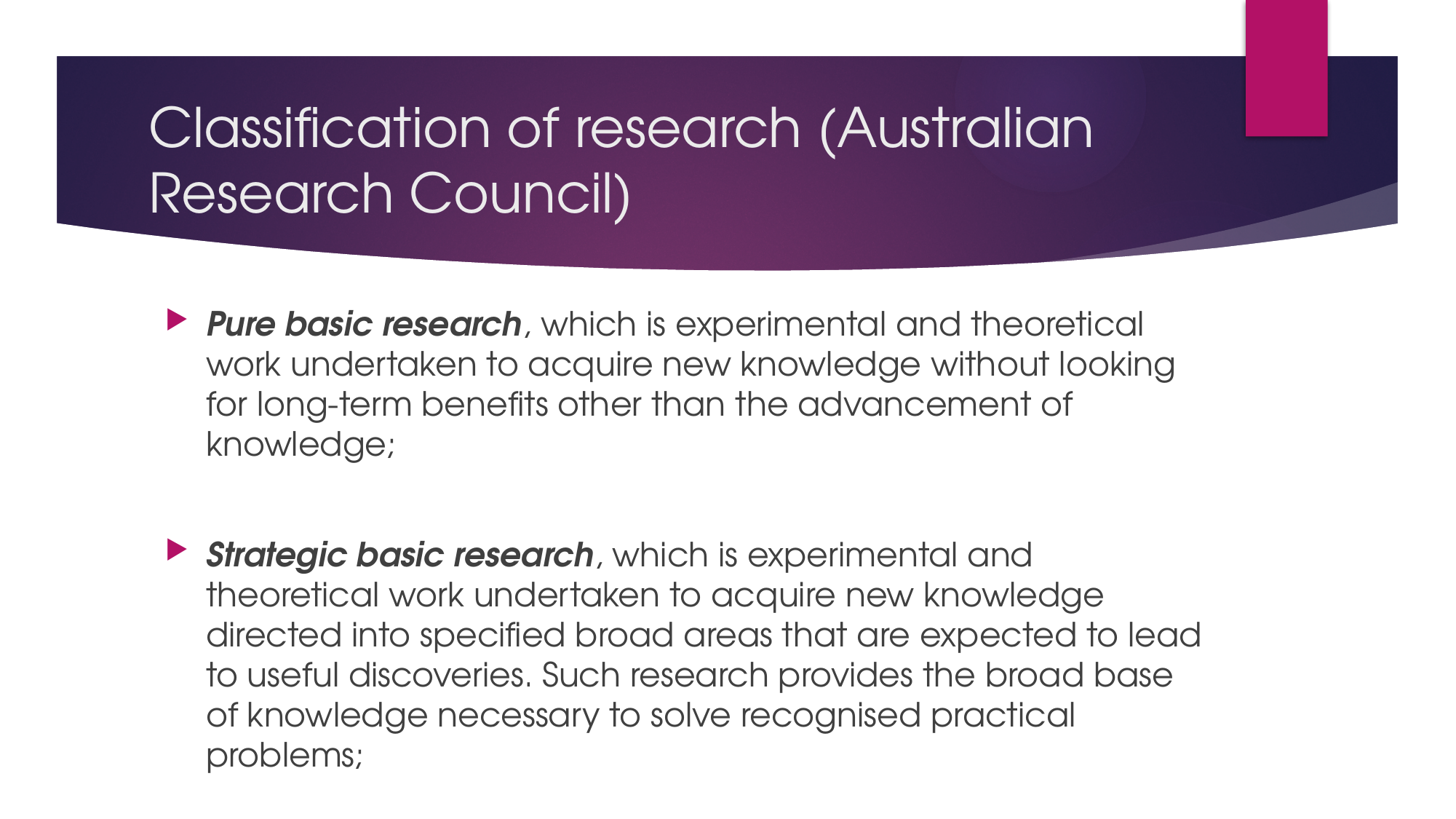

# Classification of research (Australian Research Council)
Pure basic research, which is experimental and theoretical work undertaken to acquire new knowledge without looking for long-term benefits other than the advancement of knowledge;

Strategic basic research, which is experimental and theoretical work undertaken to acquire new knowledge directed into specified broad areas that are expected to lead to useful discoveries. Such research provides the broad base of knowledge necessary to solve recognised practical problems;